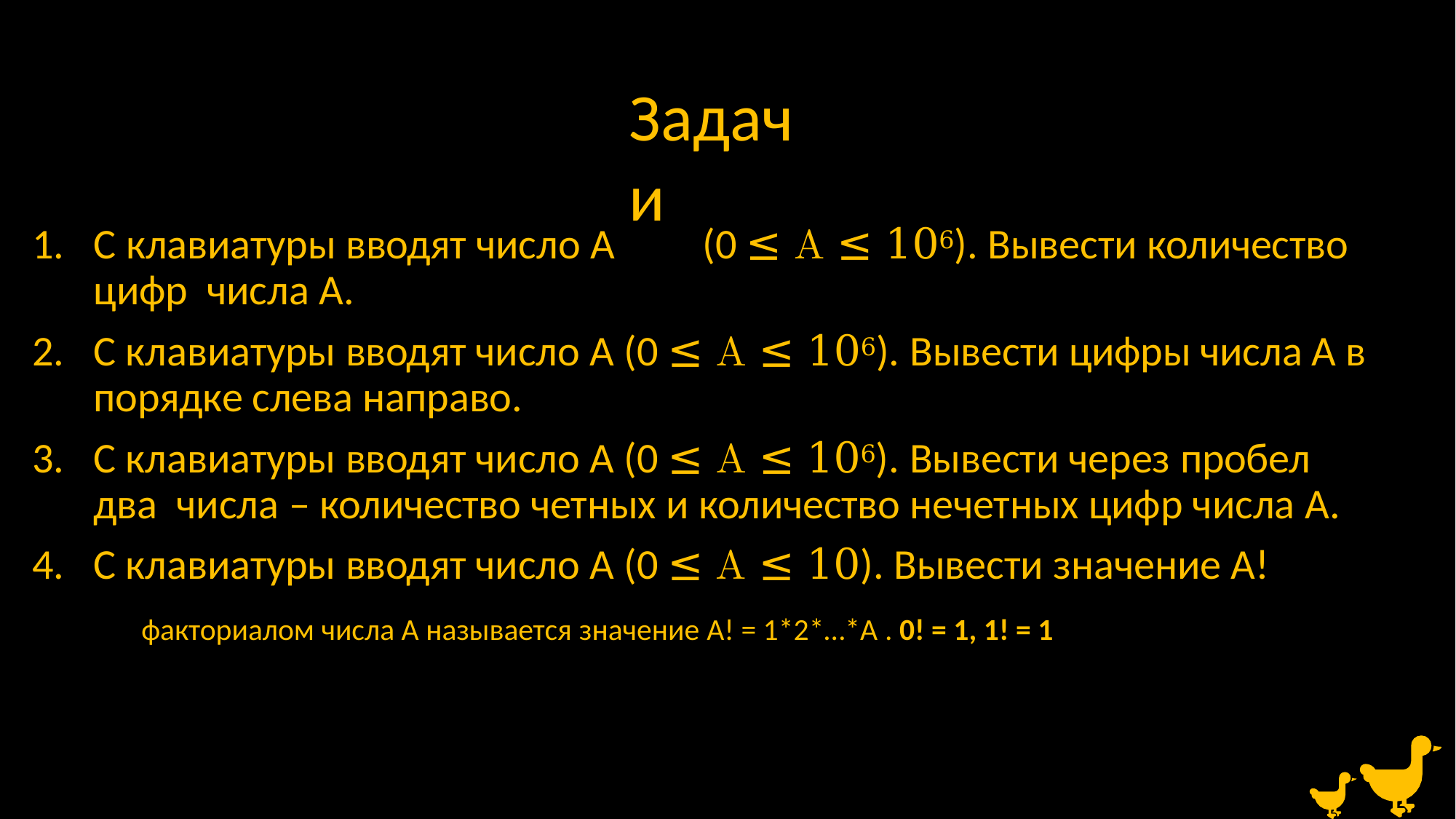

# Задачи
С клавиатуры вводят число А	(0 ≤ А ≤ 106). Вывести количество цифр  числа А.
С клавиатуры вводят число А (0 ≤ А ≤ 106). Вывести цифры числа А в порядке слева направо.
С клавиатуры вводят число А (0 ≤ А ≤ 106). Вывести через пробел два  числа – количество четных и количество нечетных цифр числа А.
С клавиатуры вводят число А (0 ≤ А ≤ 10). Вывести значение А!
факториалом числа А называется значение А! = 1*2*…*А . 0! = 1, 1! = 1